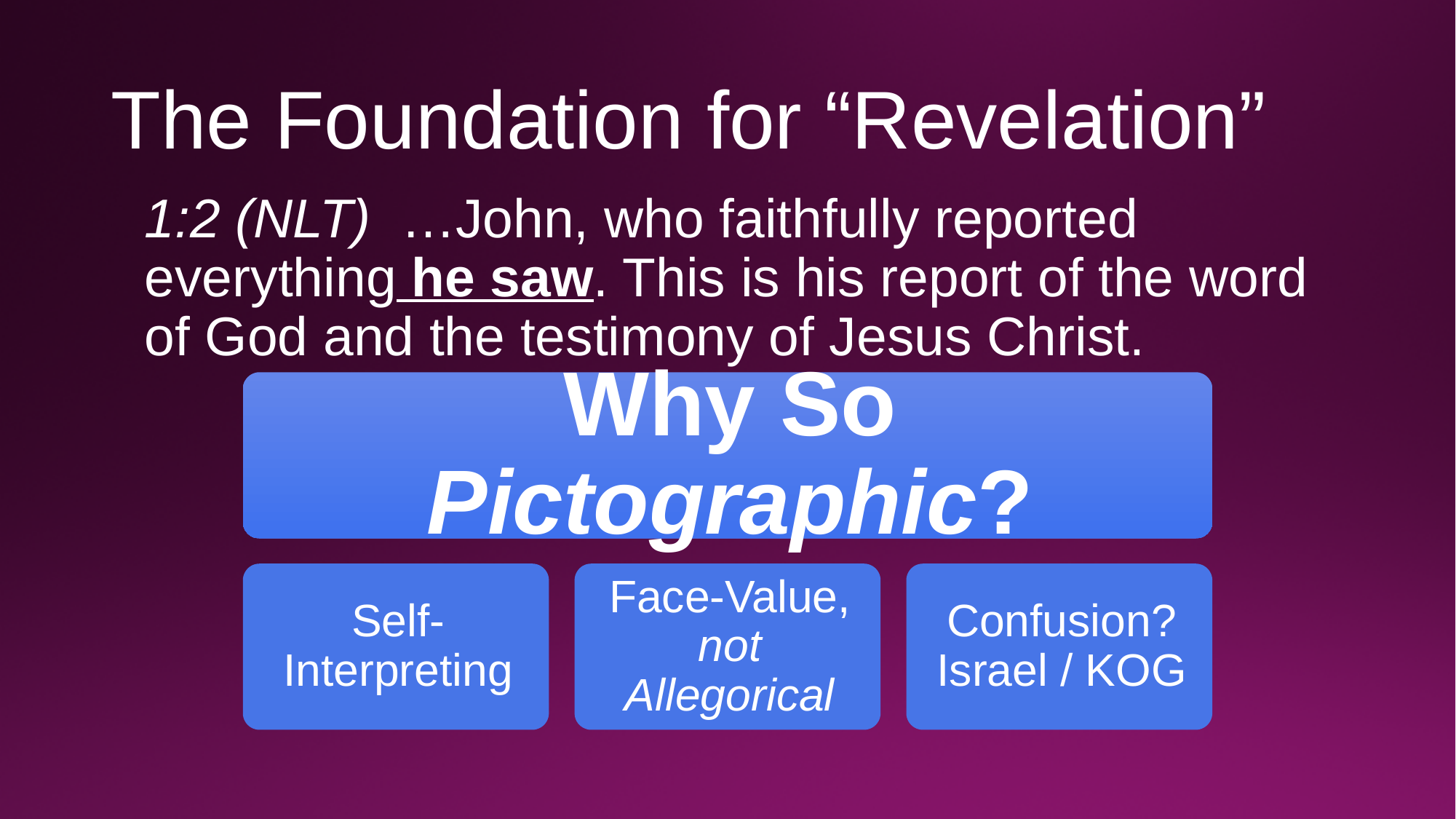

# The Foundation for “Revelation”
1:2 (NLT)  …John, who faithfully reported everything he saw. This is his report of the word of God and the testimony of Jesus Christ.

Why So Pictographic?
Self-Interpreting
Face-Value, not Allegorical
Confusion? Israel / KOG